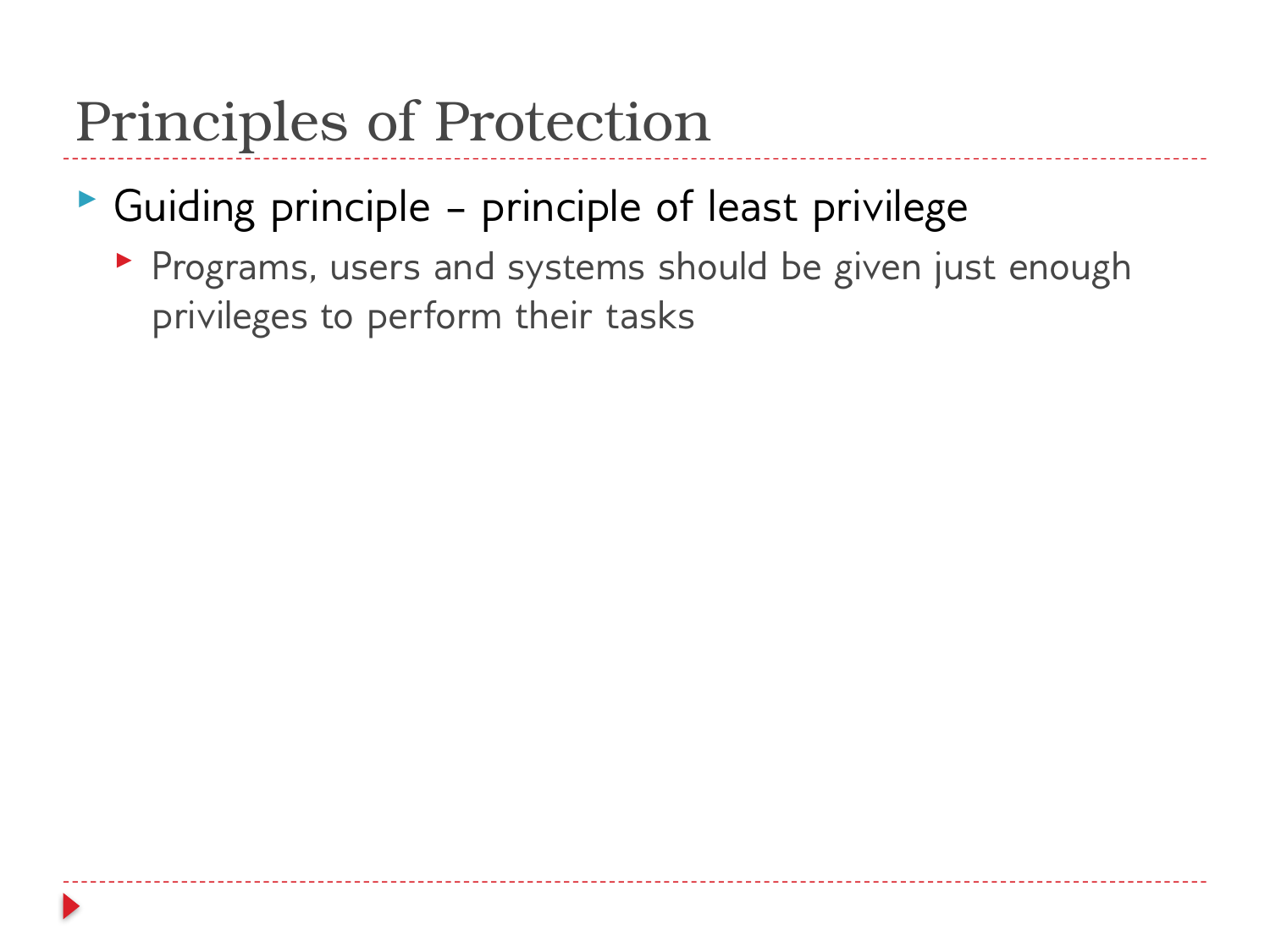

# Principles of Protection
Guiding principle – principle of least privilege
Programs, users and systems should be given just enough privileges to perform their tasks